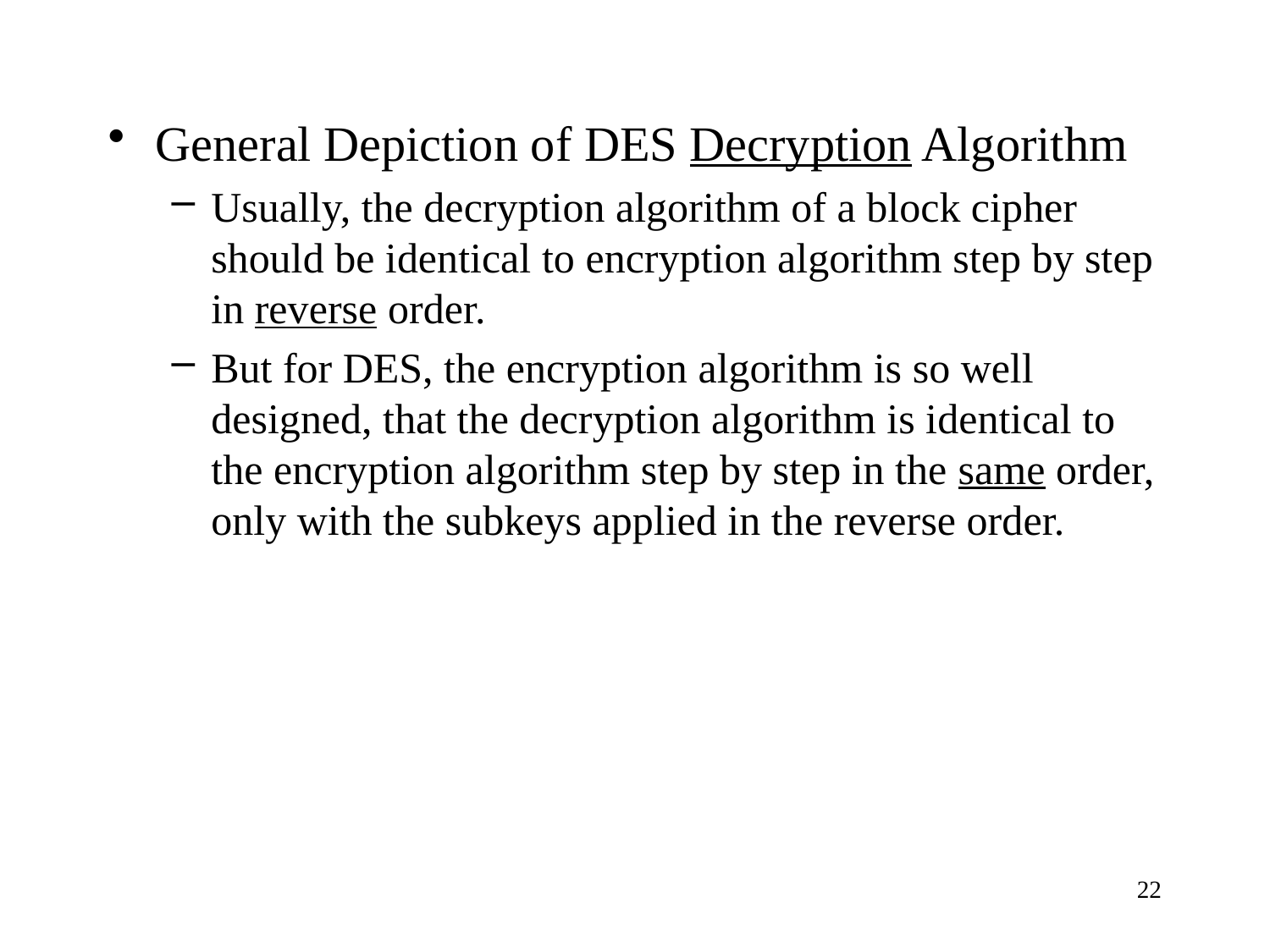

General Depiction of DES Decryption Algorithm
Usually, the decryption algorithm of a block cipher should be identical to encryption algorithm step by step in reverse order.
But for DES, the encryption algorithm is so well designed, that the decryption algorithm is identical to the encryption algorithm step by step in the same order, only with the subkeys applied in the reverse order.
22